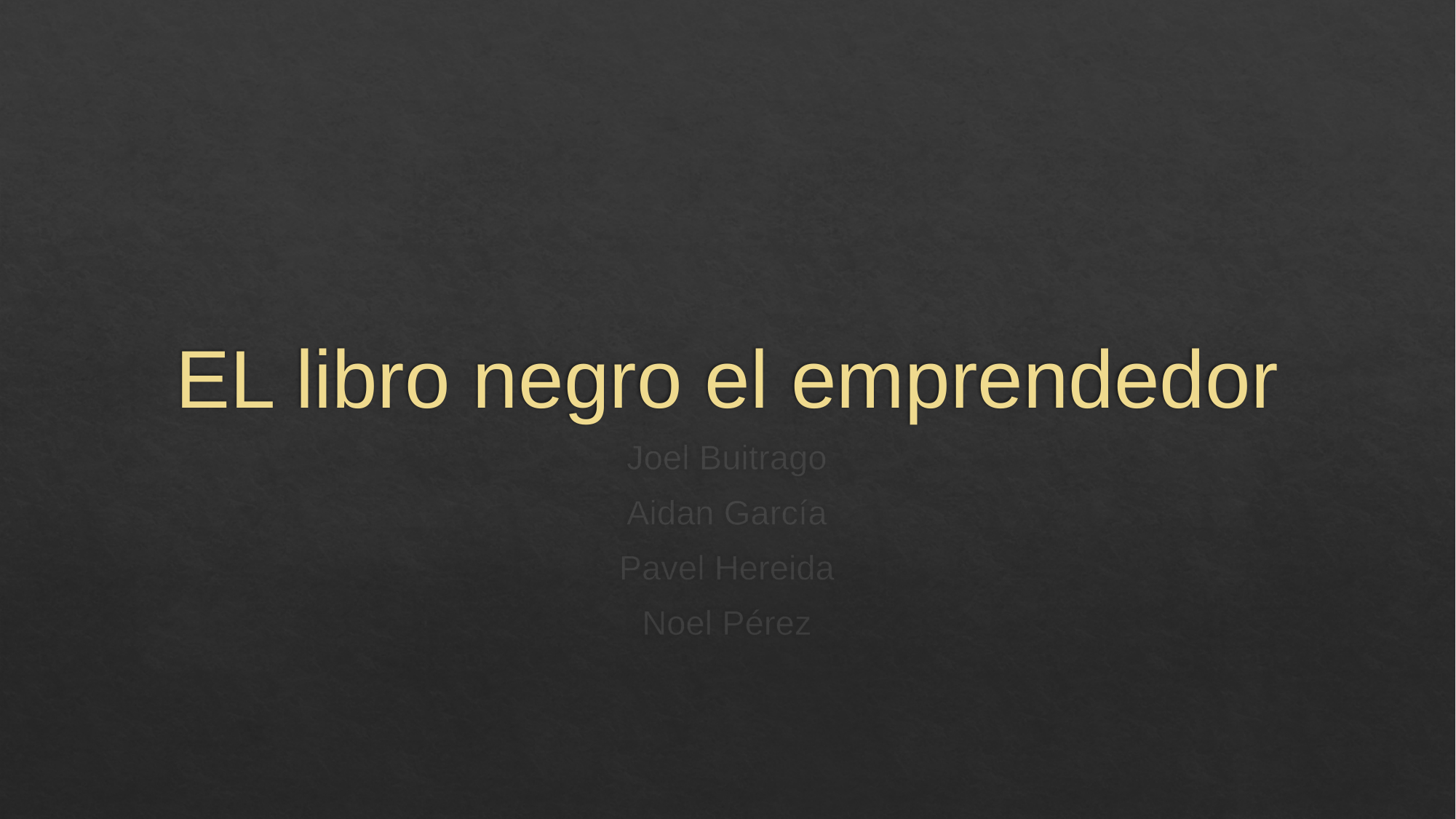

# EL libro negro el emprendedor
Joel Buitrago
Aidan García
Pavel Hereida
Noel Pérez